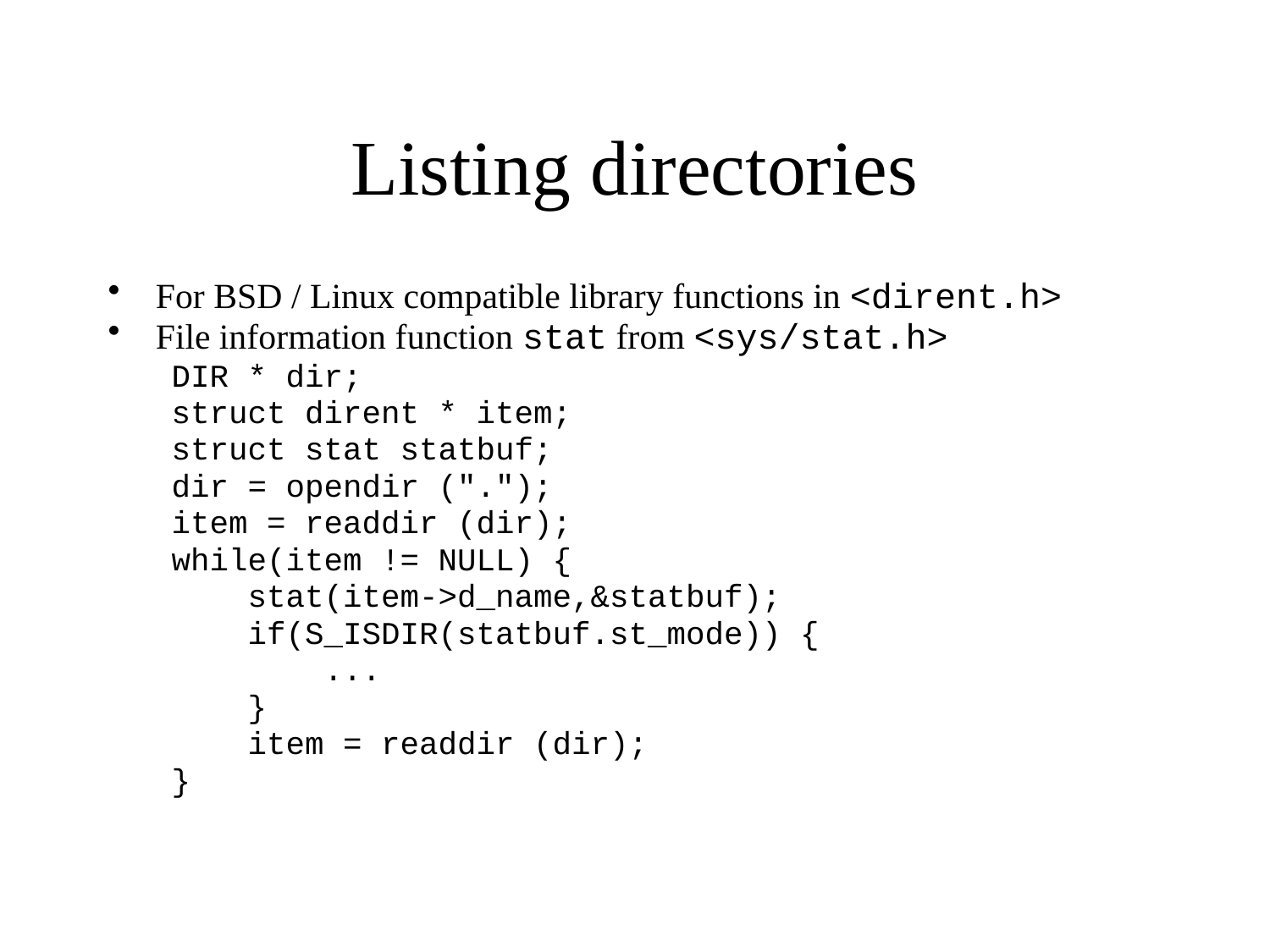

# Listing directories
For BSD / Linux compatible library functions in <dirent.h>
File information function stat from <sys/stat.h>
DIR * dir;
struct dirent * item;
struct stat statbuf;
dir = opendir (".");
item = readdir (dir);
while(item != NULL) {
    stat(item->d_name,&statbuf);
    if(S_ISDIR(statbuf.st_mode)) {
        ...
    }
    item = readdir (dir);
}